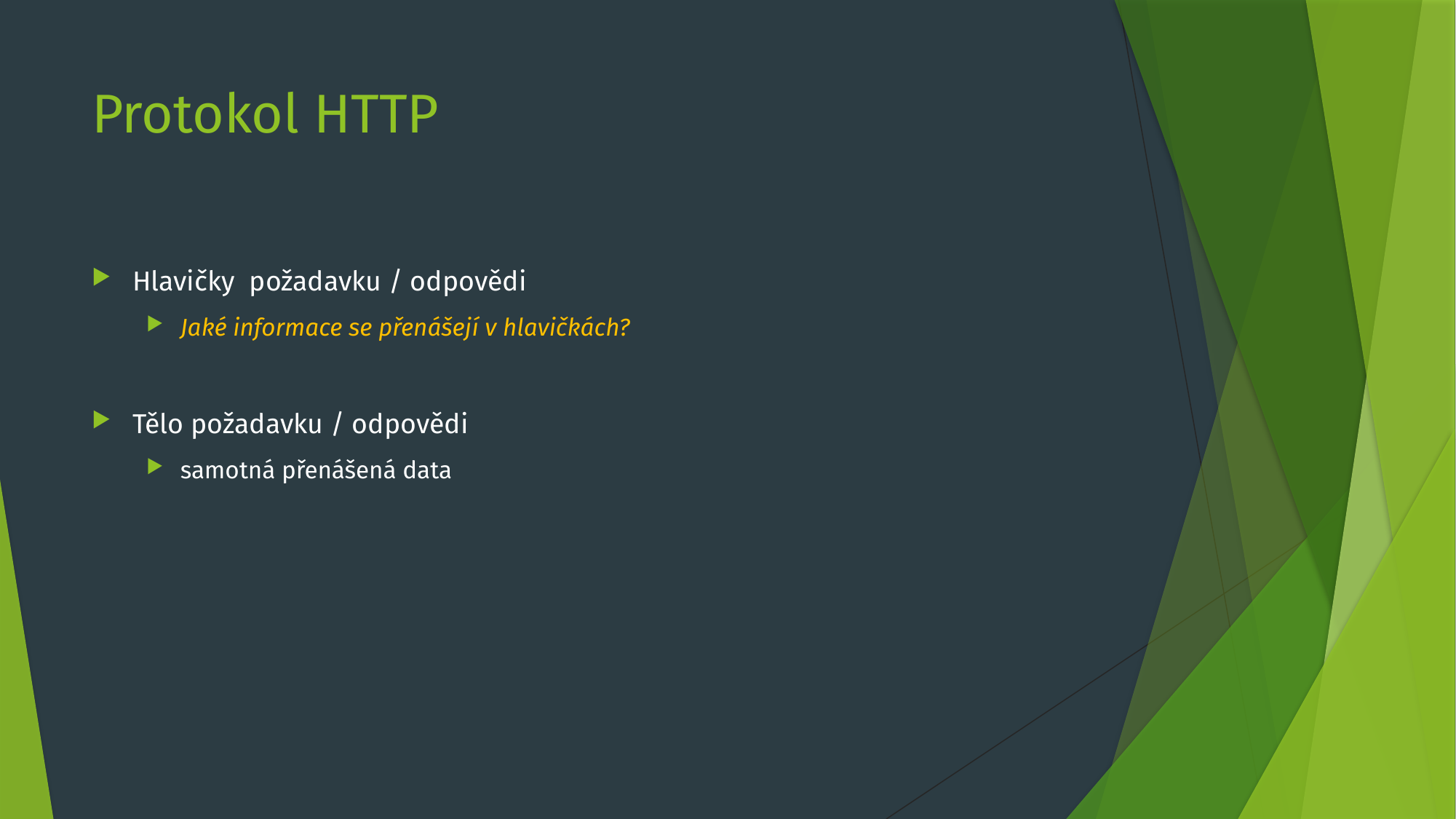

# Protokol HTTP
Hlavičky  požadavku / odpovědi
Jaké informace se přenášejí v hlavičkách?

Tělo požadavku / odpovědi
samotná přenášená data